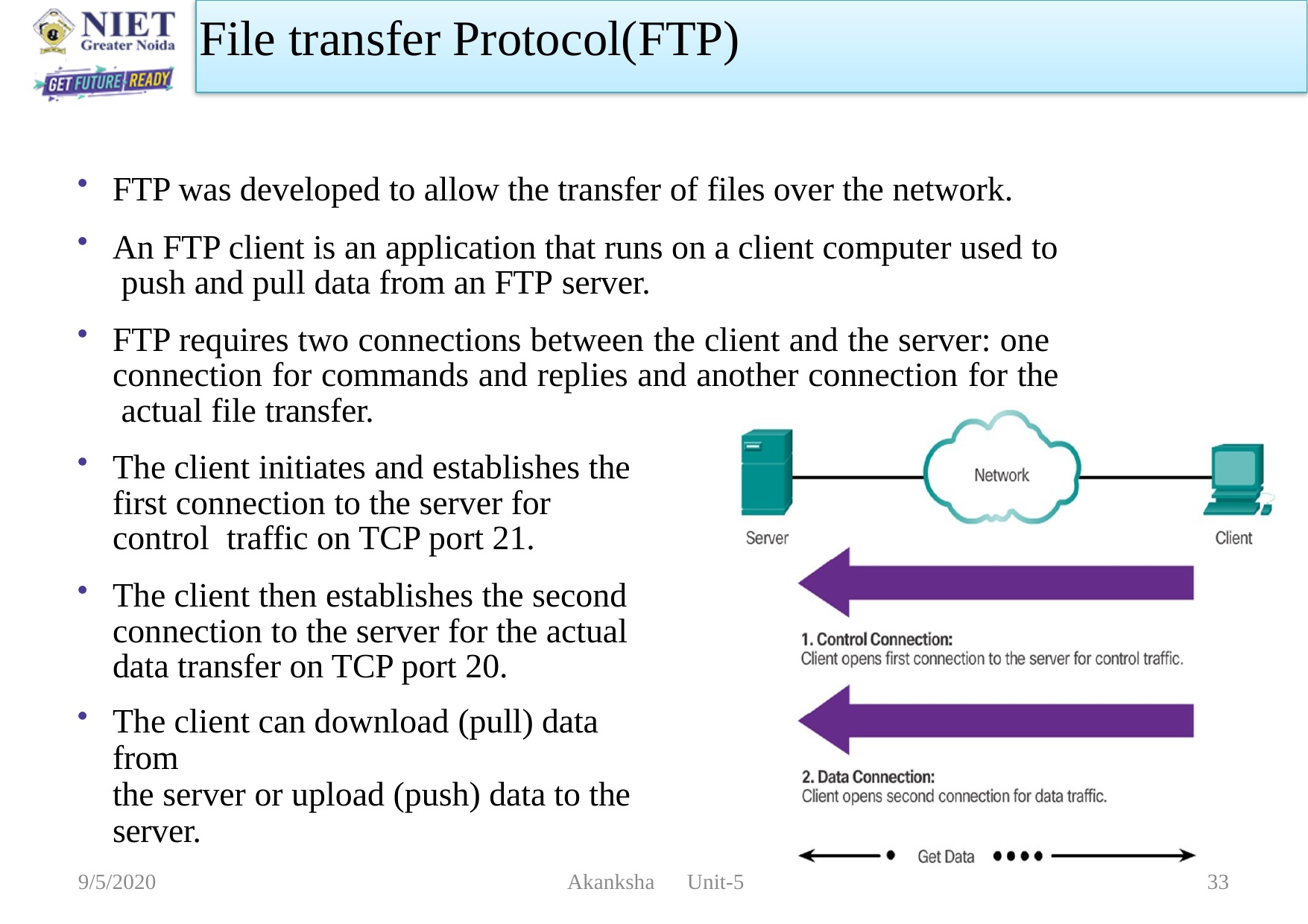

File transfer Protocol(FTP)
FTP was developed to allow the transfer of files over the network.
An FTP client is an application that runs on a client computer used to  push and pull data from an FTP server.
FTP requires two connections between the client and the server: one  connection for commands and replies and another connection for the  actual file transfer.
The client initiates and establishes the  first connection to the server for control  traffic on TCP port 21.
The client then establishes the second  connection to the server for the actual  data transfer on TCP port 20.
The client can download (pull) data from
the server or upload (push) data to the server.

9/5/2020
 Akanksha      Unit-5
33